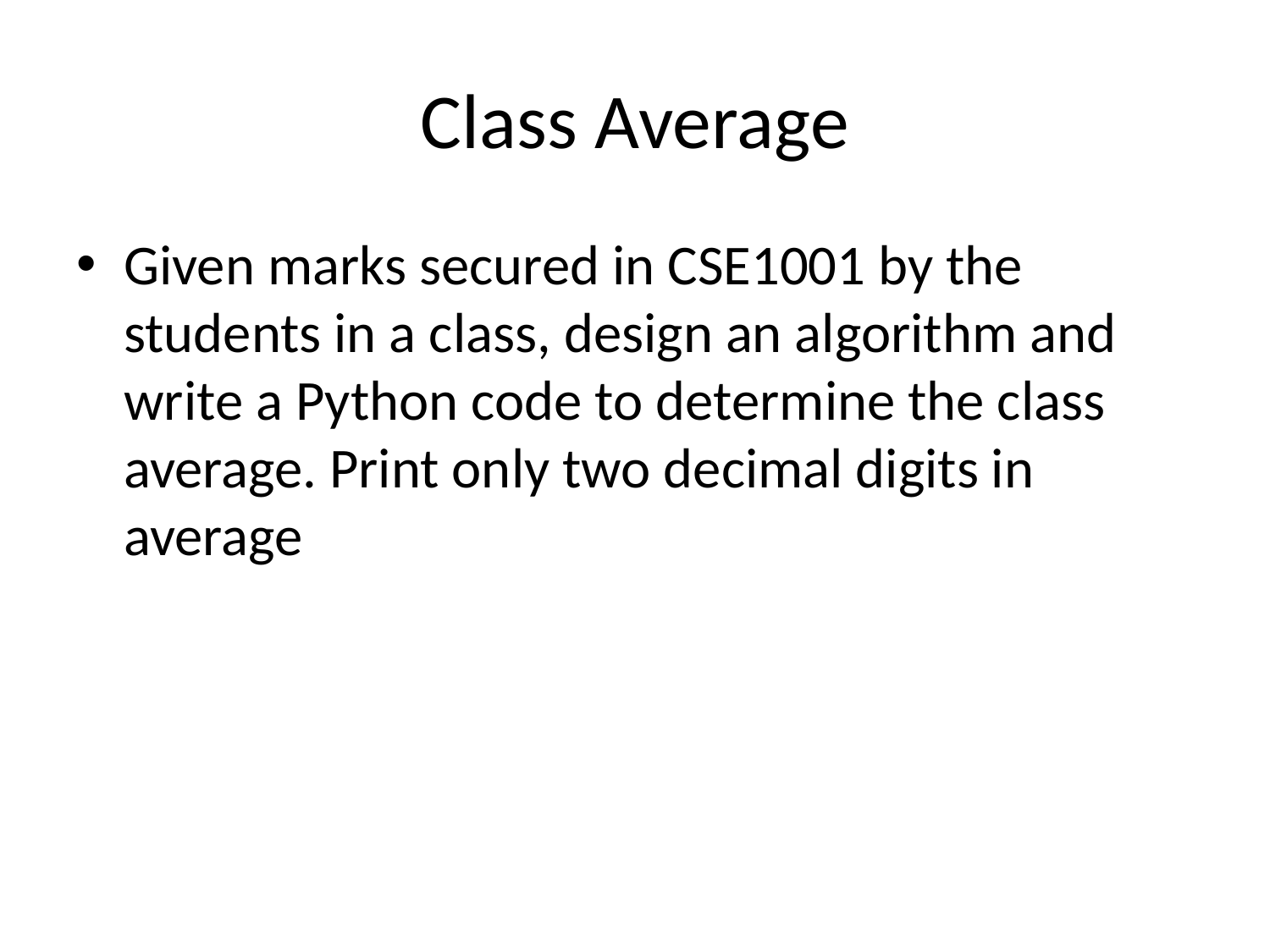

# Class Average
Given marks secured in CSE1001 by the students in a class, design an algorithm and write a Python code to determine the class average. Print only two decimal digits in average